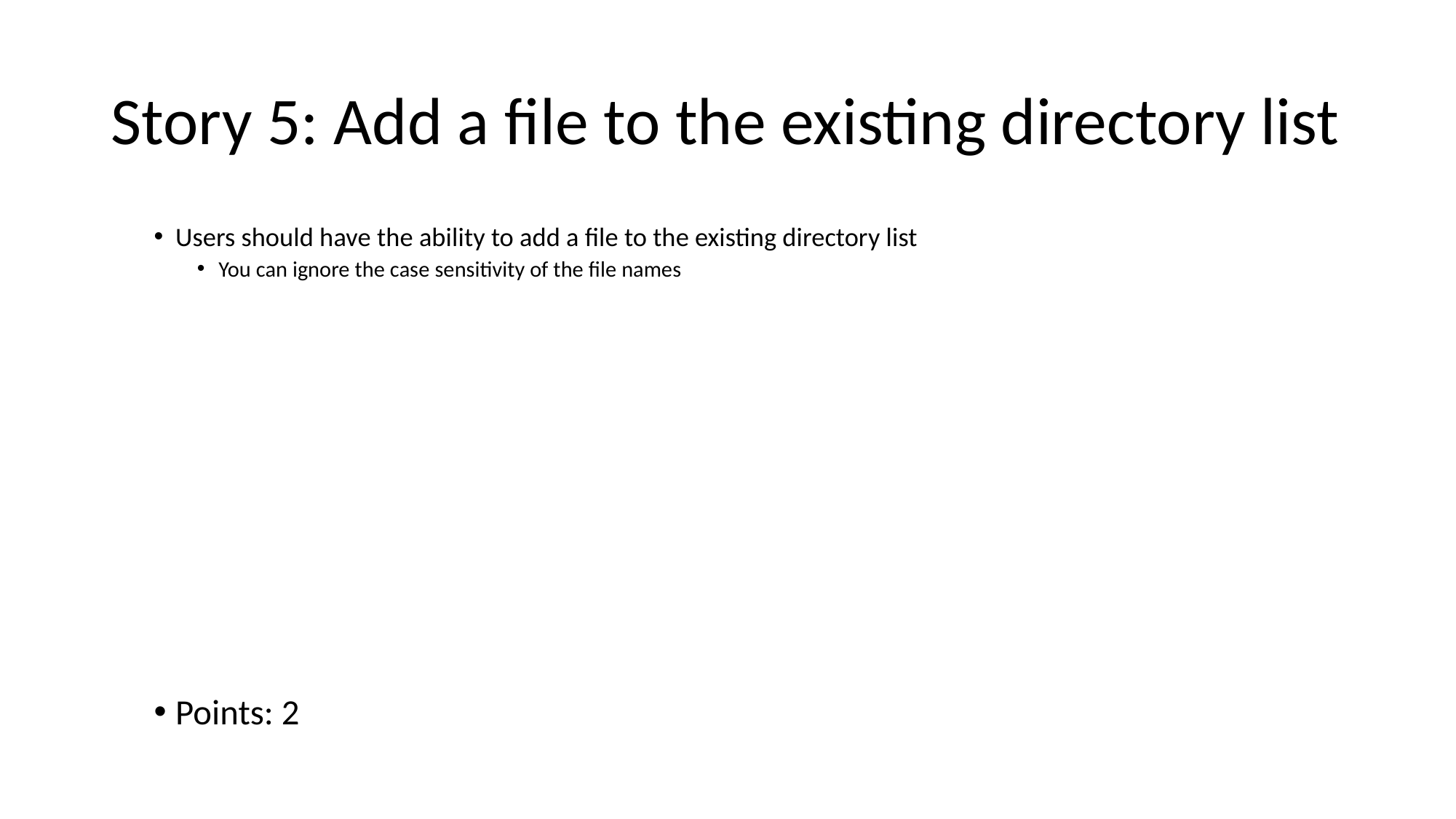

# Story 5: Add a file to the existing directory list
Users should have the ability to add a file to the existing directory list
You can ignore the case sensitivity of the file names

Points: 2